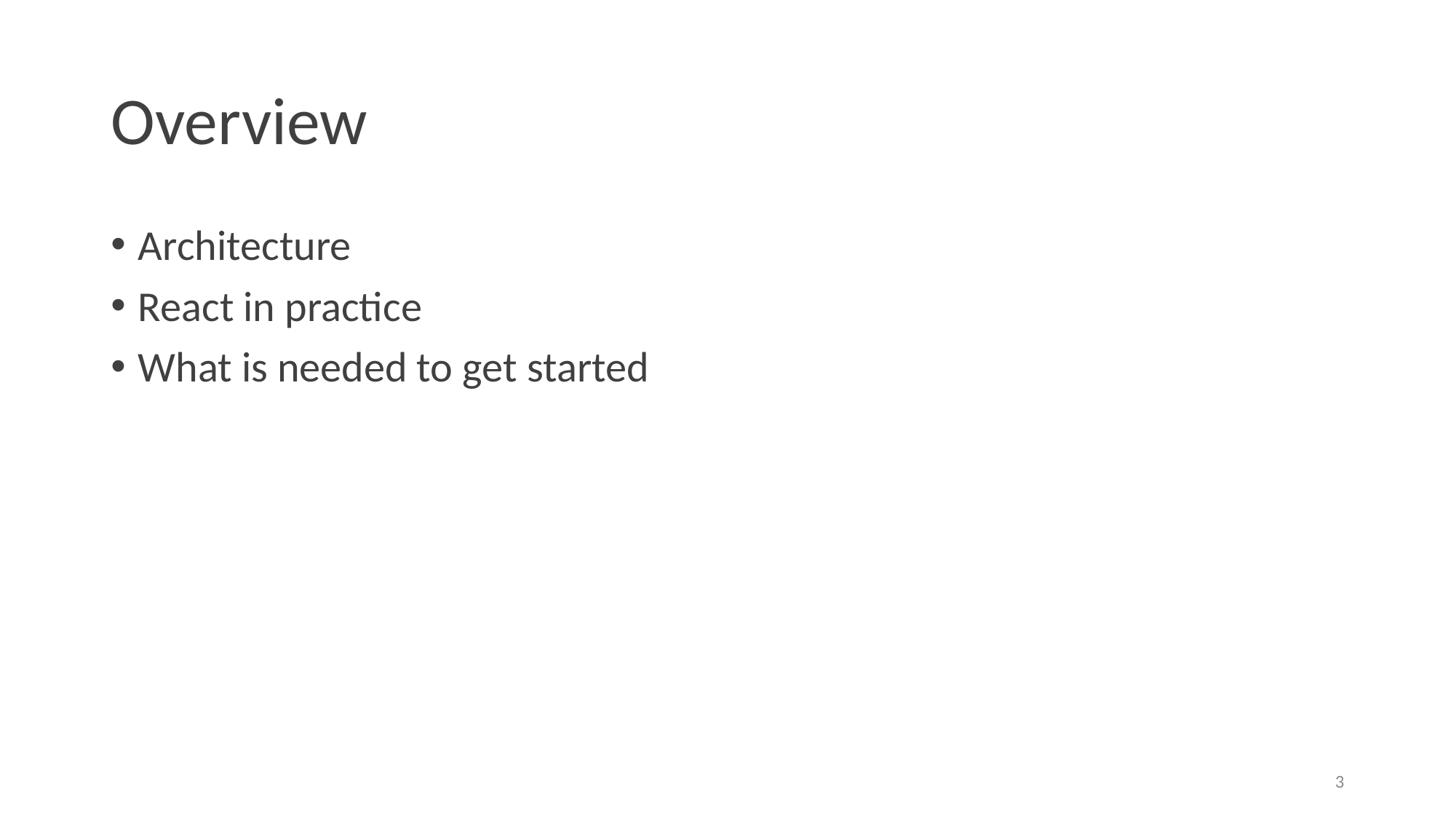

# Overview
Architecture
React in practice
What is needed to get started

3